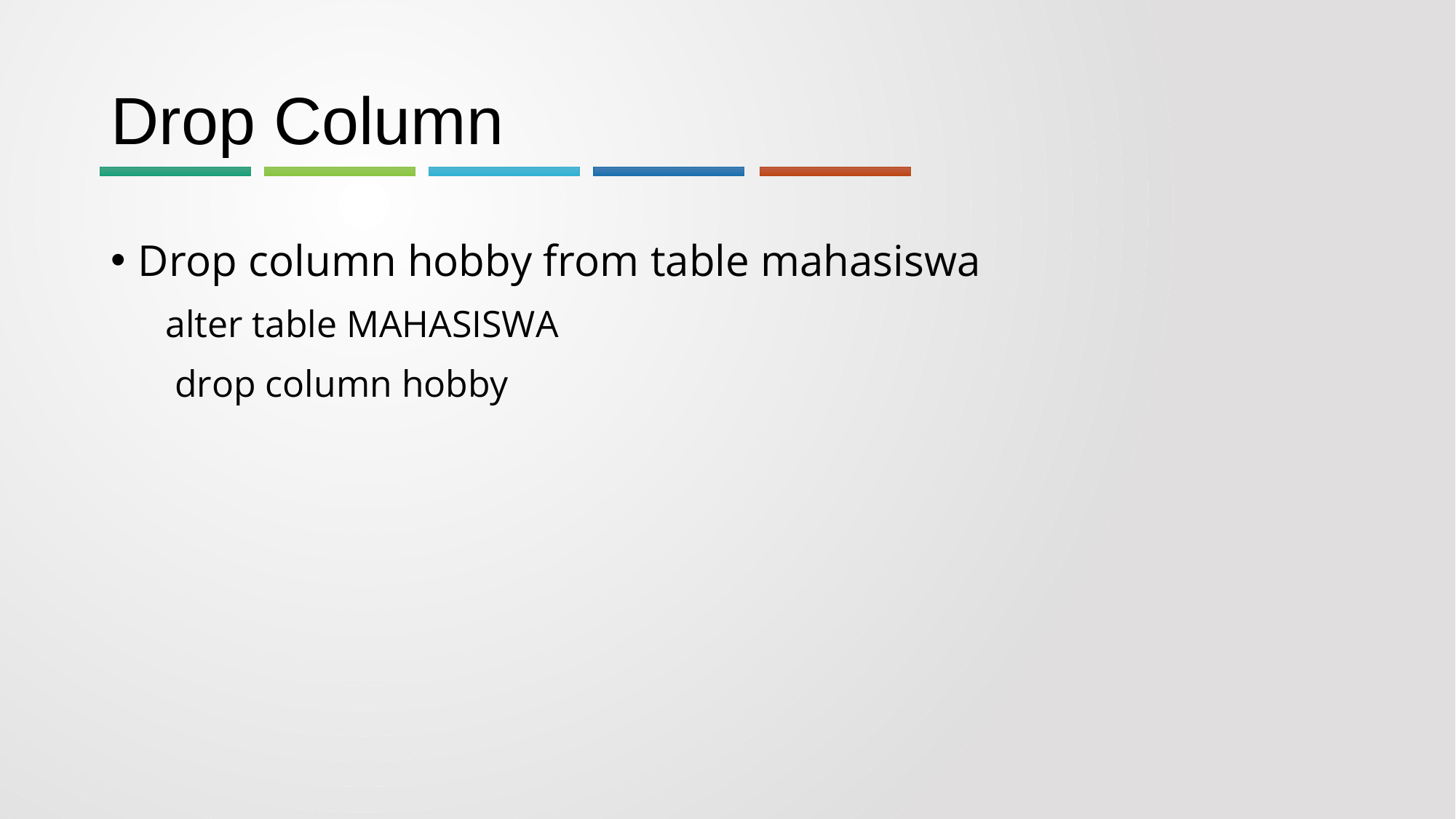

# Drop Column
Drop column hobby from table mahasiswa
alter table MAHASISWA
 drop column hobby